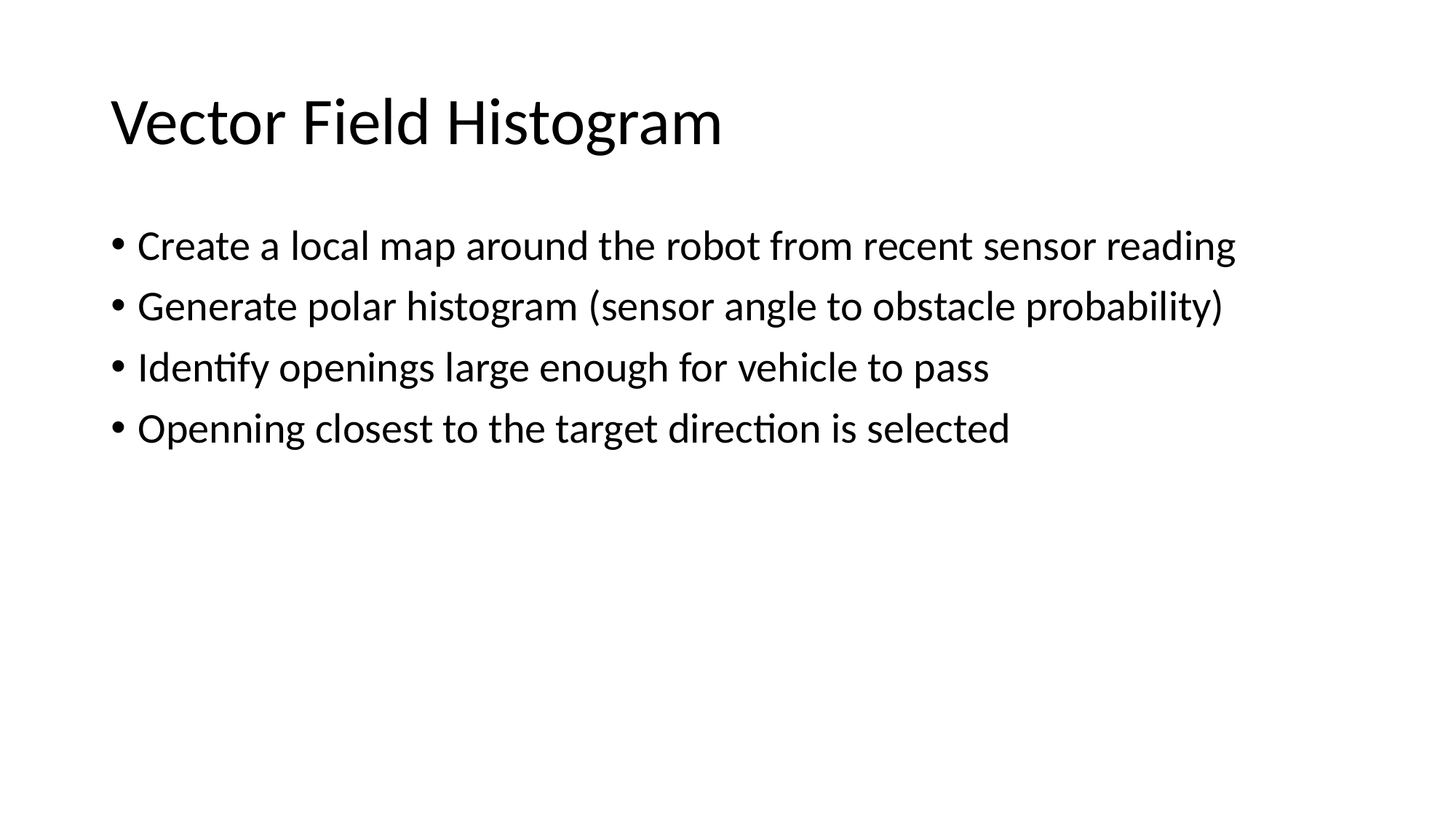

# Vector Field Histogram
Create a local map around the robot from recent sensor reading
Generate polar histogram (sensor angle to obstacle probability)
Identify openings large enough for vehicle to pass
Openning closest to the target direction is selected